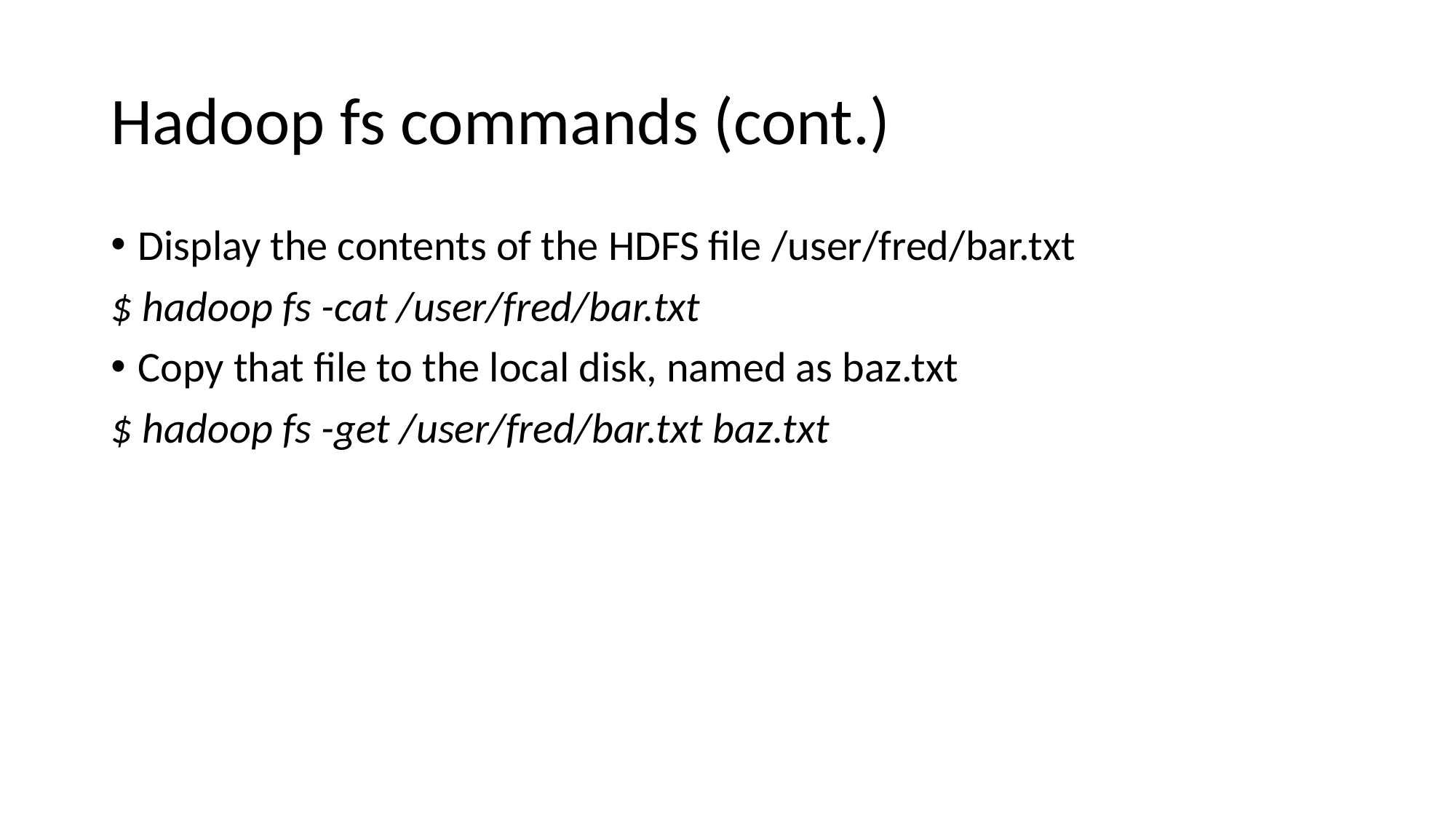

# Hadoop fs commands (cont.)
Display the contents of the HDFS file /user/fred/bar.txt
$ hadoop fs -cat /user/fred/bar.txt
Copy that file to the local disk, named as baz.txt
$ hadoop fs -get /user/fred/bar.txt baz.txt